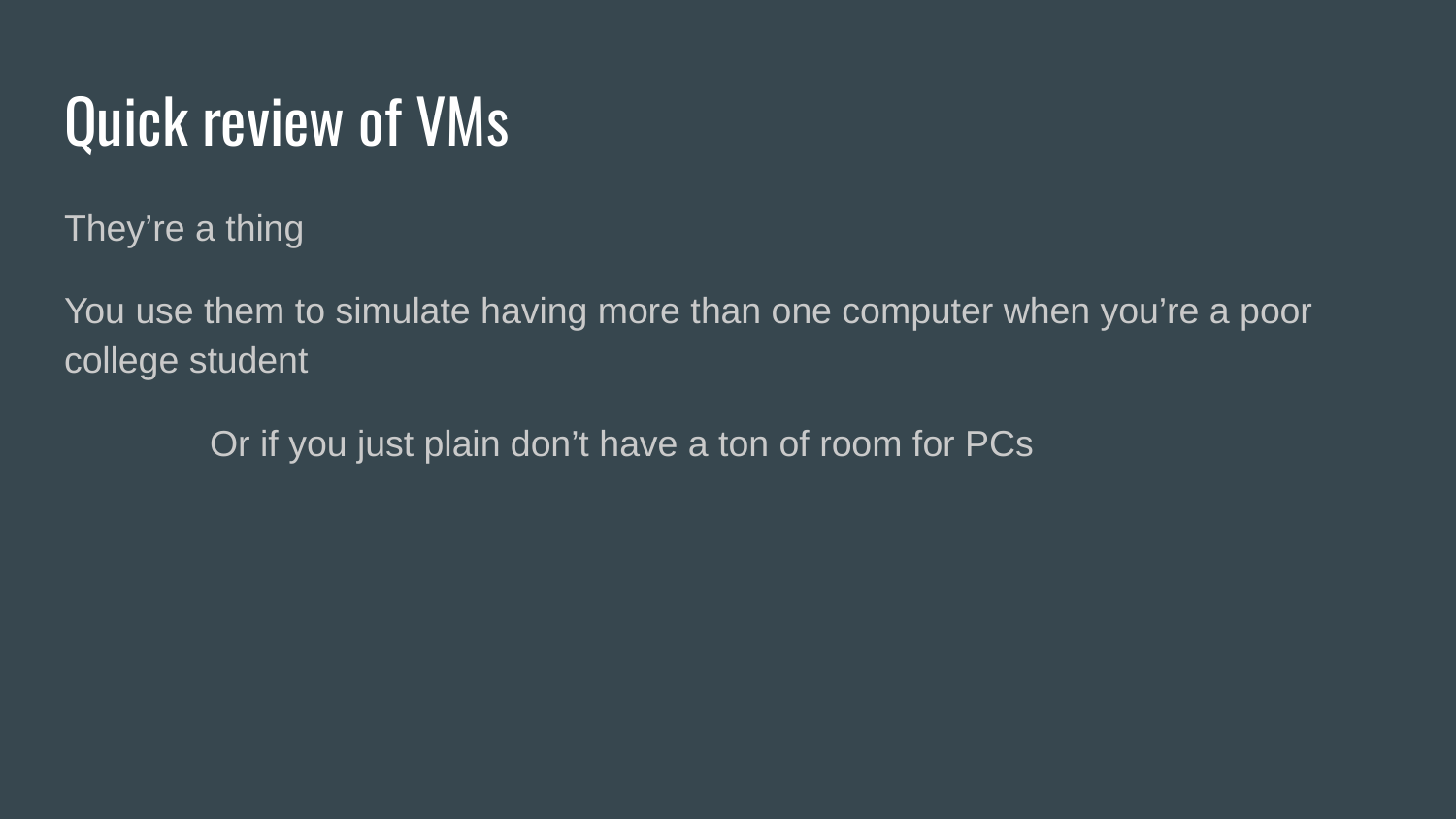

# Quick review of VMs
They’re a thing
You use them to simulate having more than one computer when you’re a poor college student
	Or if you just plain don’t have a ton of room for PCs